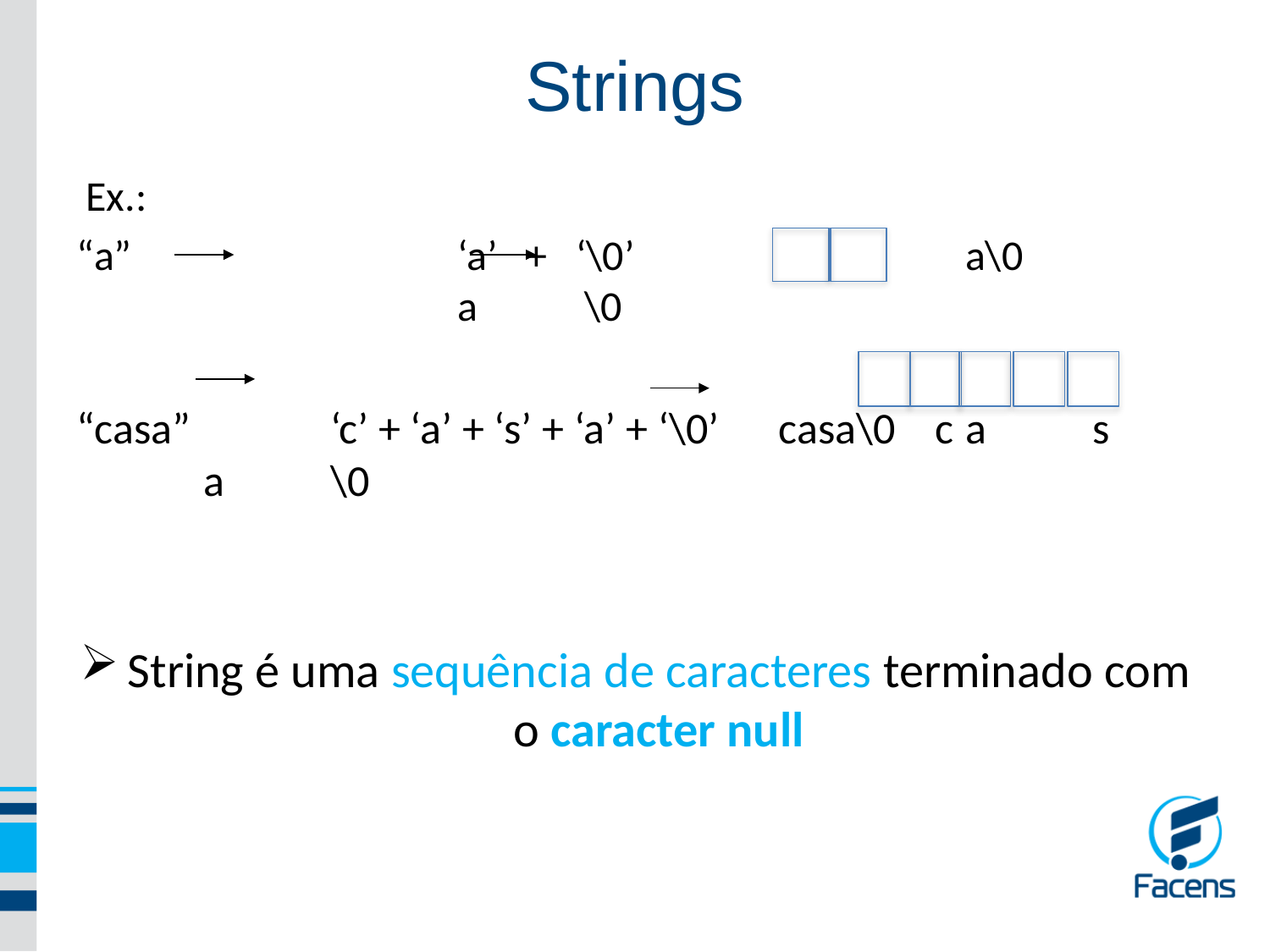

Strings
 Ex.:
“a”			‘a’   +   ‘\0’ 			a\0				a	\0

“casa” 		‘c’ + ‘a’ + ‘s’ + ‘a’ + ‘\0’      casa\0    c	a	s	a	\0

String é uma sequência de caracteres terminado com o caracter null